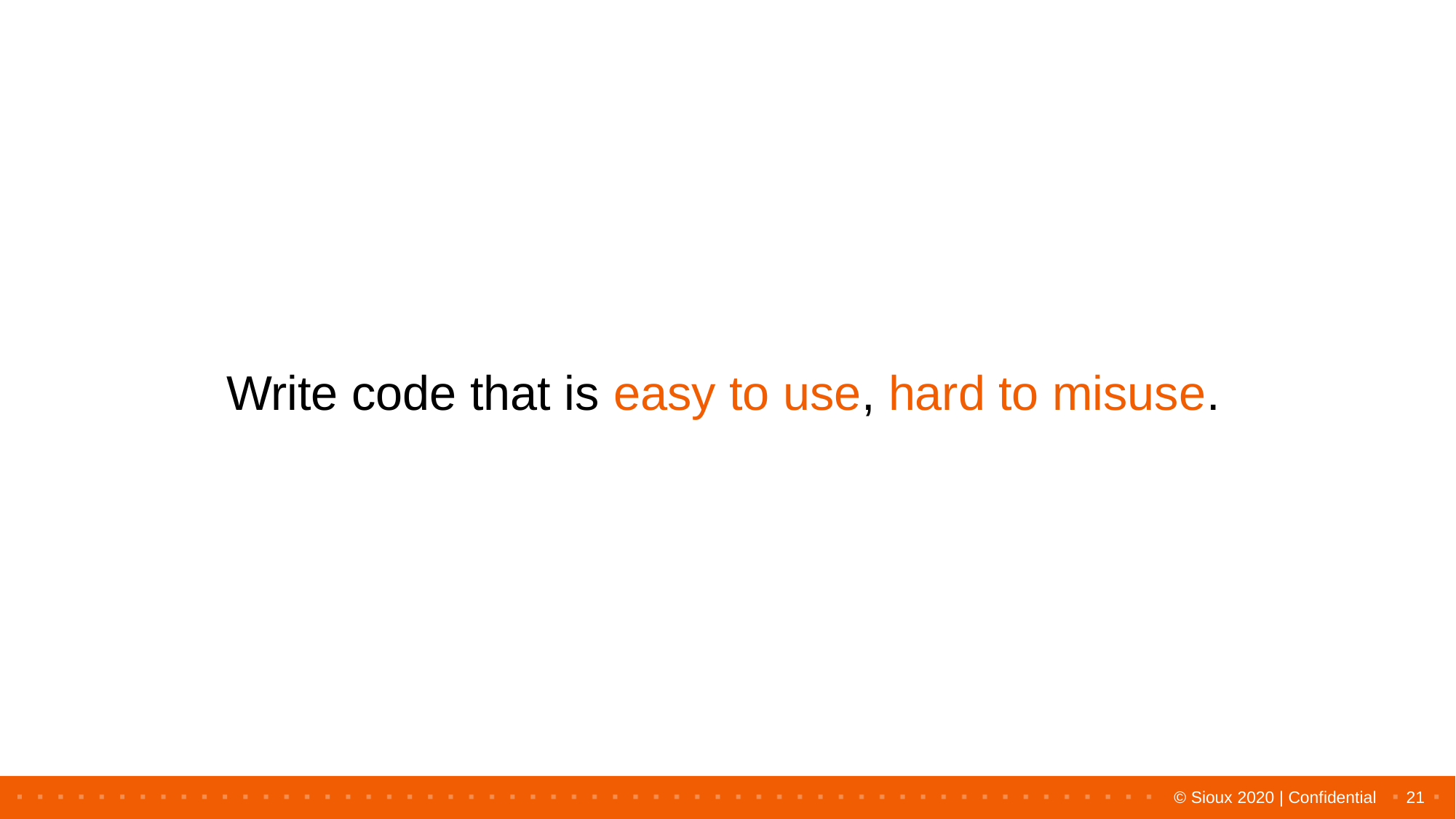

Write code that is easy to use, hard to misuse.
21
© Sioux 2020 | Confidential